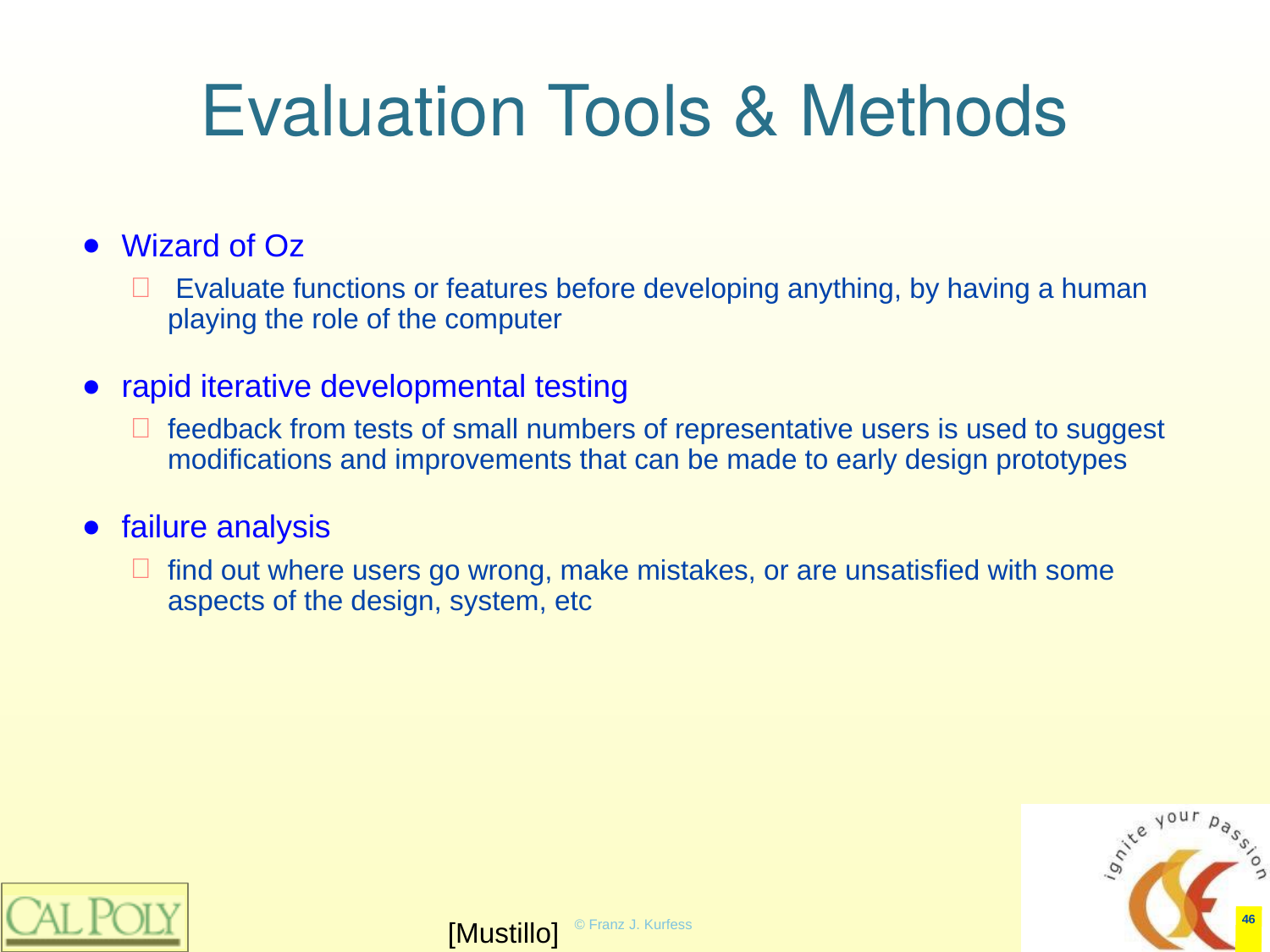

# Evaluation Tools & Methods
Wizard of Oz
 Evaluate functions or features before developing anything, by having a human playing the role of the computer
rapid iterative developmental testing
feedback from tests of small numbers of representative users is used to suggest modifications and improvements that can be made to early design prototypes
failure analysis
find out where users go wrong, make mistakes, or are unsatisfied with some aspects of the design, system, etc
46
[Mustillo]